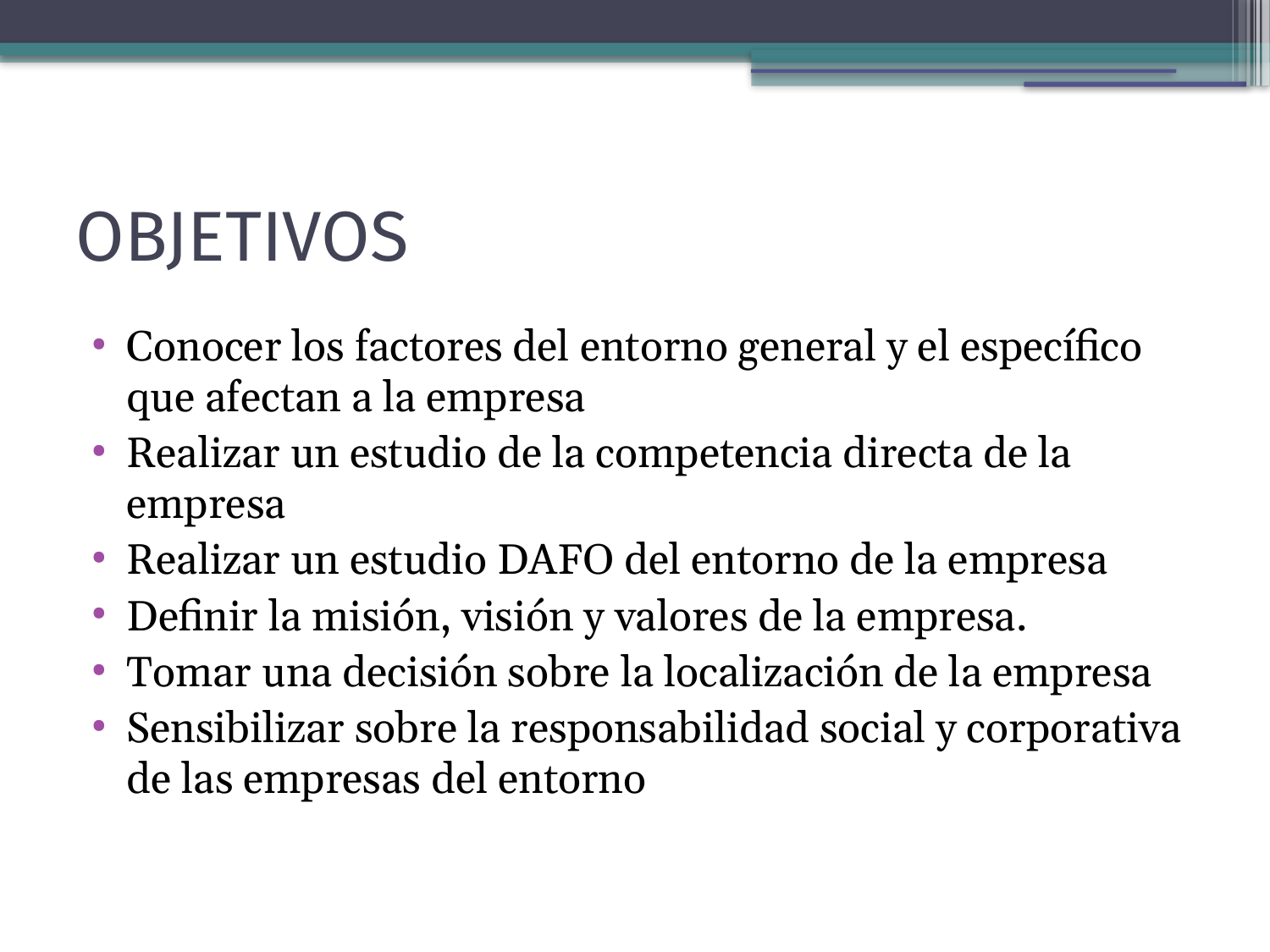

OBJETIVOS
Conocer los factores del entorno general y el específico que afectan a la empresa
Realizar un estudio de la competencia directa de la empresa
Realizar un estudio DAFO del entorno de la empresa
Definir la misión, visión y valores de la empresa.
Tomar una decisión sobre la localización de la empresa
Sensibilizar sobre la responsabilidad social y corporativa de las empresas del entorno